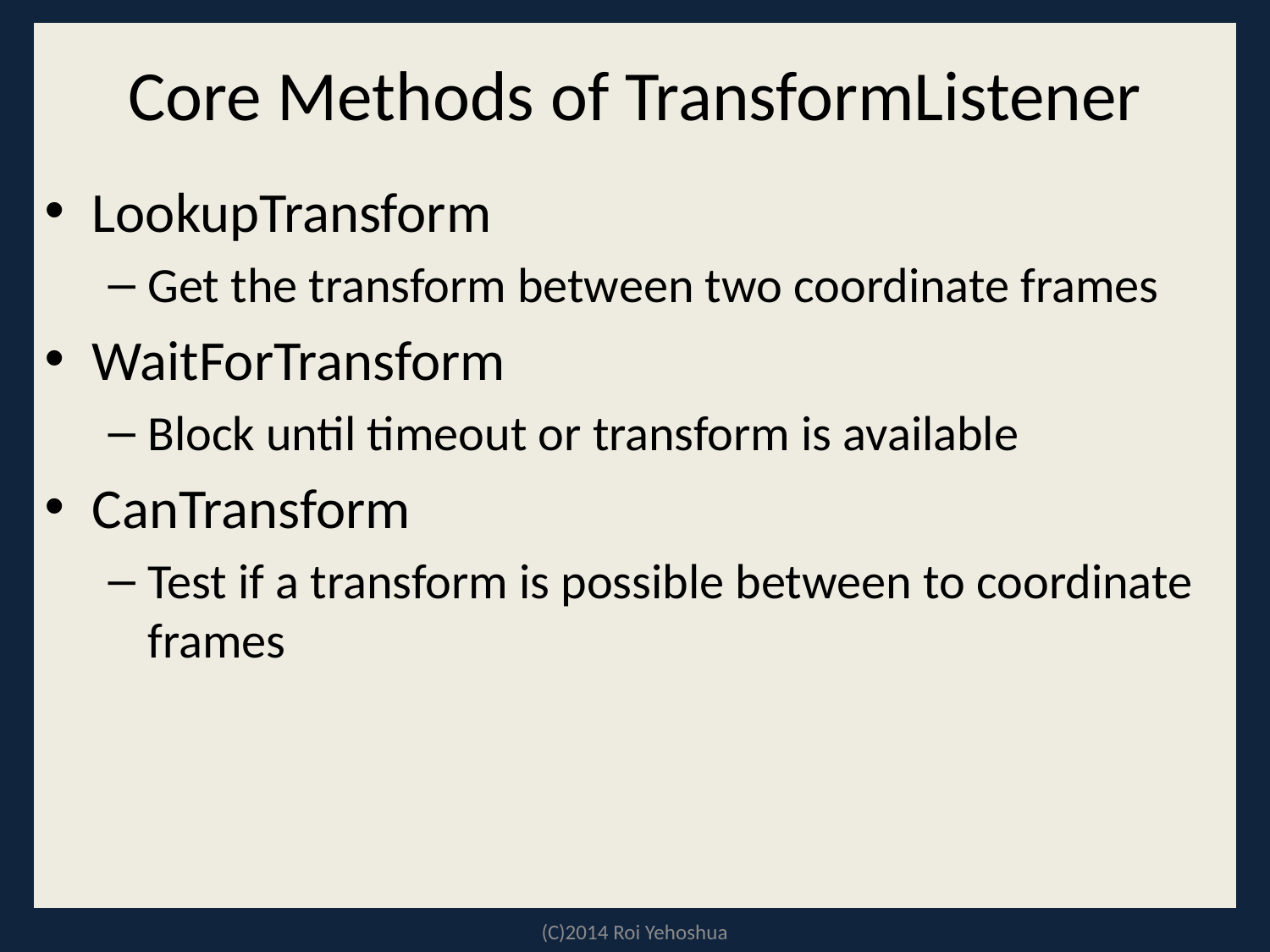

# Core Methods of TransformListener
LookupTransform
Get the transform between two coordinate frames
WaitForTransform
Block until timeout or transform is available
CanTransform
Test if a transform is possible between to coordinate frames

(C)2014 Roi Yehoshua